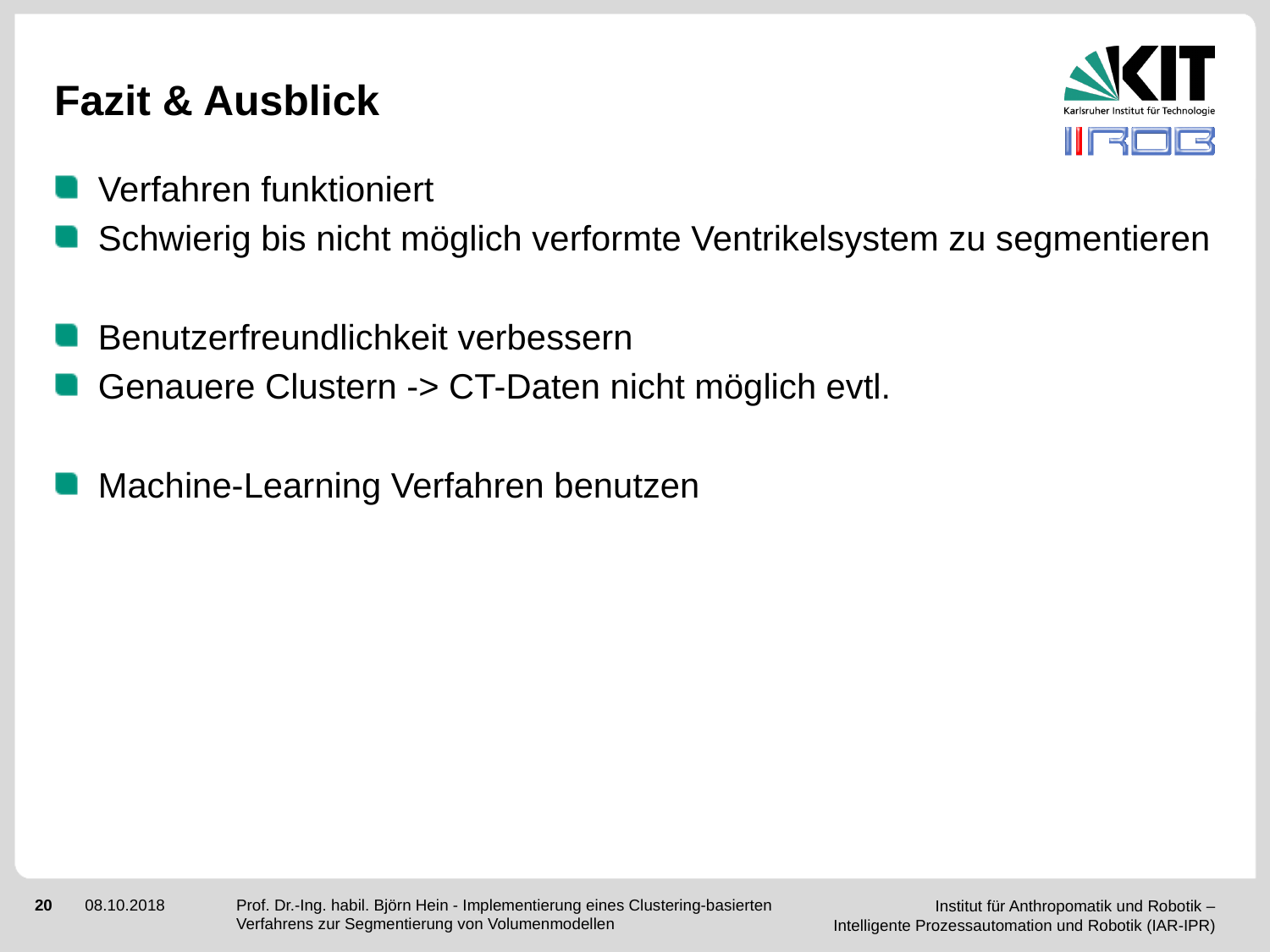

# Fazit & Ausblick
Verfahren funktioniert
Schwierig bis nicht möglich verformte Ventrikelsystem zu segmentieren

Benutzerfreundlichkeit verbessern
Genauere Clustern -> CT-Daten nicht möglich evtl.

Machine-Learning Verfahren benutzen

Prof. Dr.-Ing. habil. Björn Hein - Implementierung eines Clustering-basierten Verfahrens zur Segmentierung von Volumenmodellen